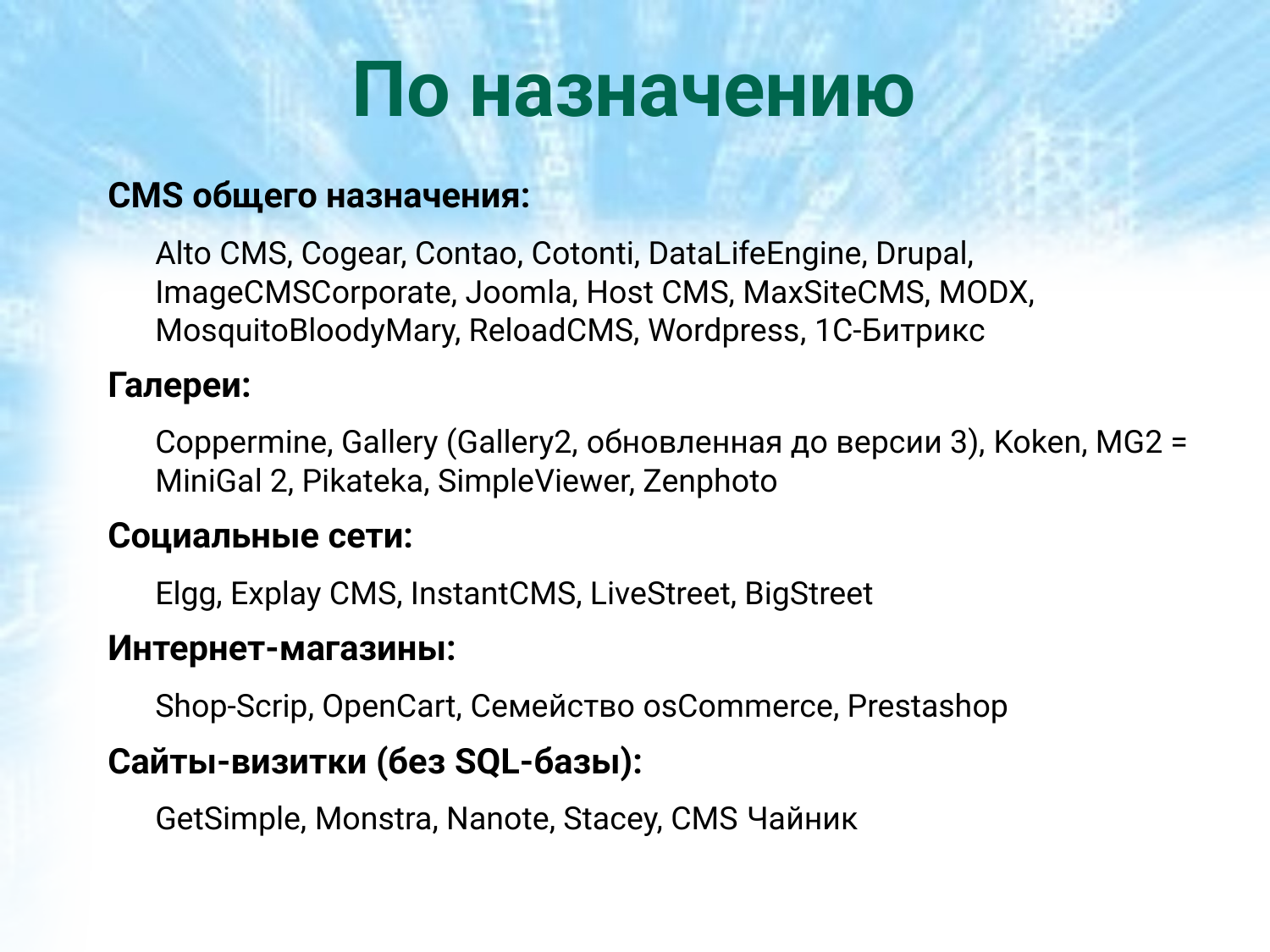

По назначению
CMS общего назначения:
	Alto CMS, Cogear, Contao, Cotonti, DataLifeEngine, Drupal, ImageCMSCorporate, Joomla, Host CMS, MaxSiteCMS, MODX, MosquitoBloodyMary, ReloadCMS, Wordpress, 1C-Битрикс
Галереи:
	Coppermine, Gallery (Gallery2, обновленная до версии 3), Koken, MG2 = MiniGal 2, Pikateka, SimpleViewer, Zenphoto
Социальные сети:
	Elgg, Explay CMS, InstantCMS, LiveStreet, BigStreet
Интернет-магазины:
	Shop-Scrip, OpenCart, Семейство osCommerce, Prestashop
Сайты-визитки (без SQL-базы):
	GetSimple, Monstra, Nanote, Stacey, CMS Чайник